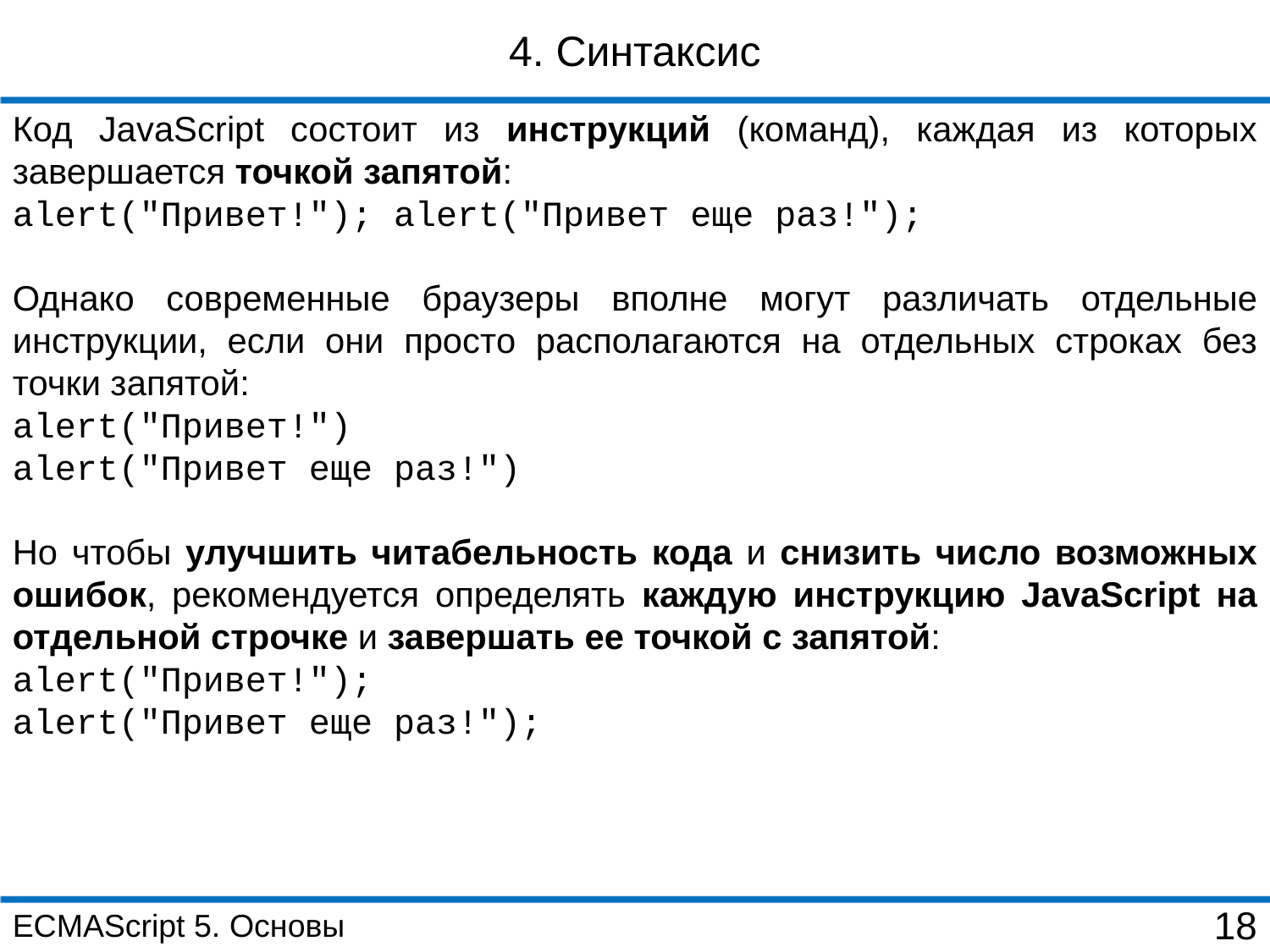

4. Синтаксис
Код JavaScript состоит из инструкций (команд), каждая из которых завершается точкой запятой:
alert("Привет!"); alert("Привет еще раз!");

Однако современные браузеры вполне могут различать отдельные инструкции, если они просто располагаются на отдельных строках без точки запятой:
alert("Привет!")
alert("Привет еще раз!")

Но чтобы улучшить читабельность кода и снизить число возможных ошибок, рекомендуется определять каждую инструкцию JavaScript на отдельной строчке и завершать ее точкой с запятой:
alert("Привет!");
alert("Привет еще раз!");
ECMAScript 5. Основы
18